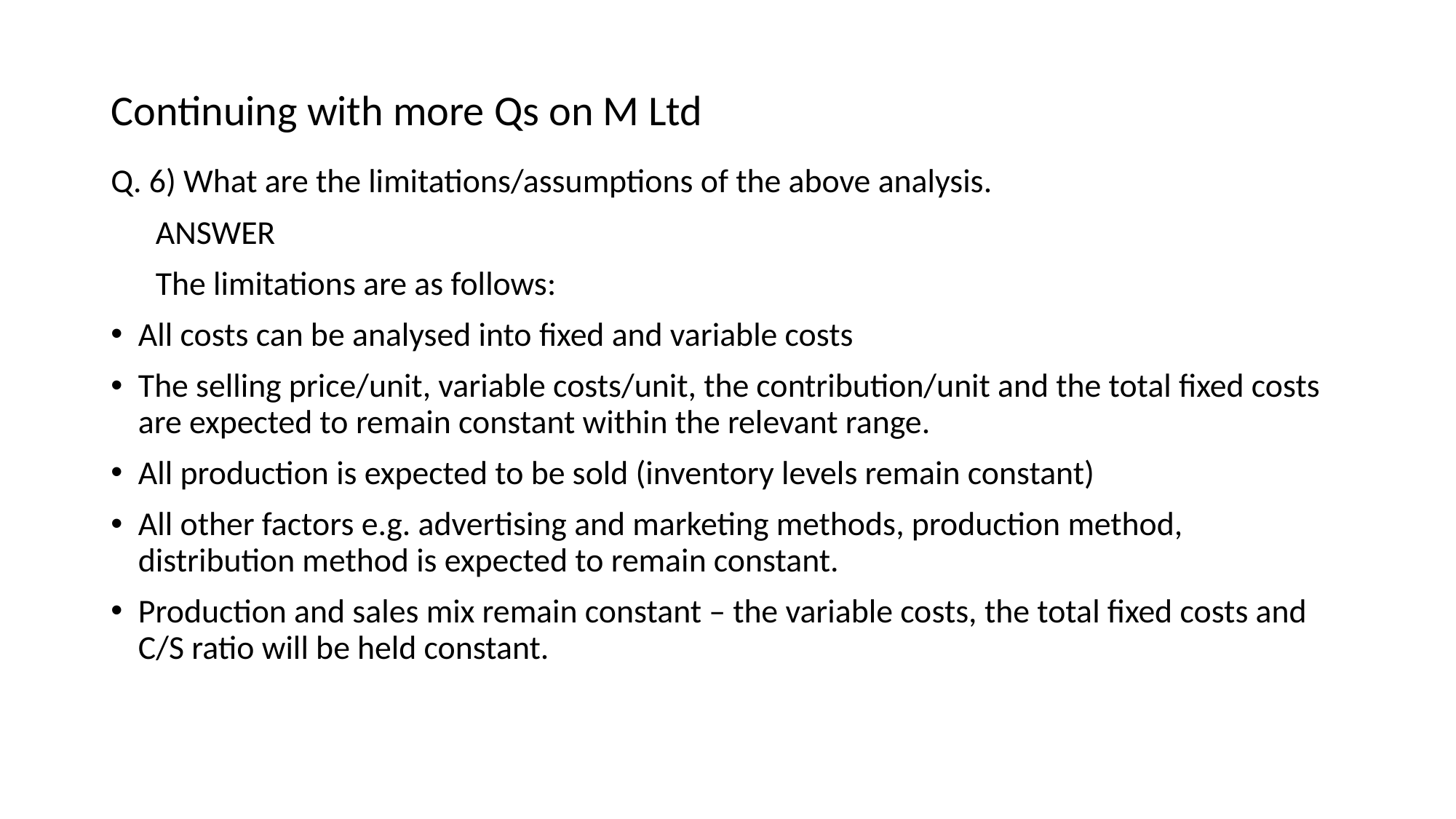

# Continuing with more Qs on M Ltd
Q. 6) What are the limitations/assumptions of the above analysis.
      ANSWER
      The limitations are as follows:
All costs can be analysed into fixed and variable costs
The selling price/unit, variable costs/unit, the contribution/unit and the total fixed costs are expected to remain constant within the relevant range.
All production is expected to be sold (inventory levels remain constant)
All other factors e.g. advertising and marketing methods, production method, distribution method is expected to remain constant.
Production and sales mix remain constant – the variable costs, the total fixed costs and C/S ratio will be held constant.